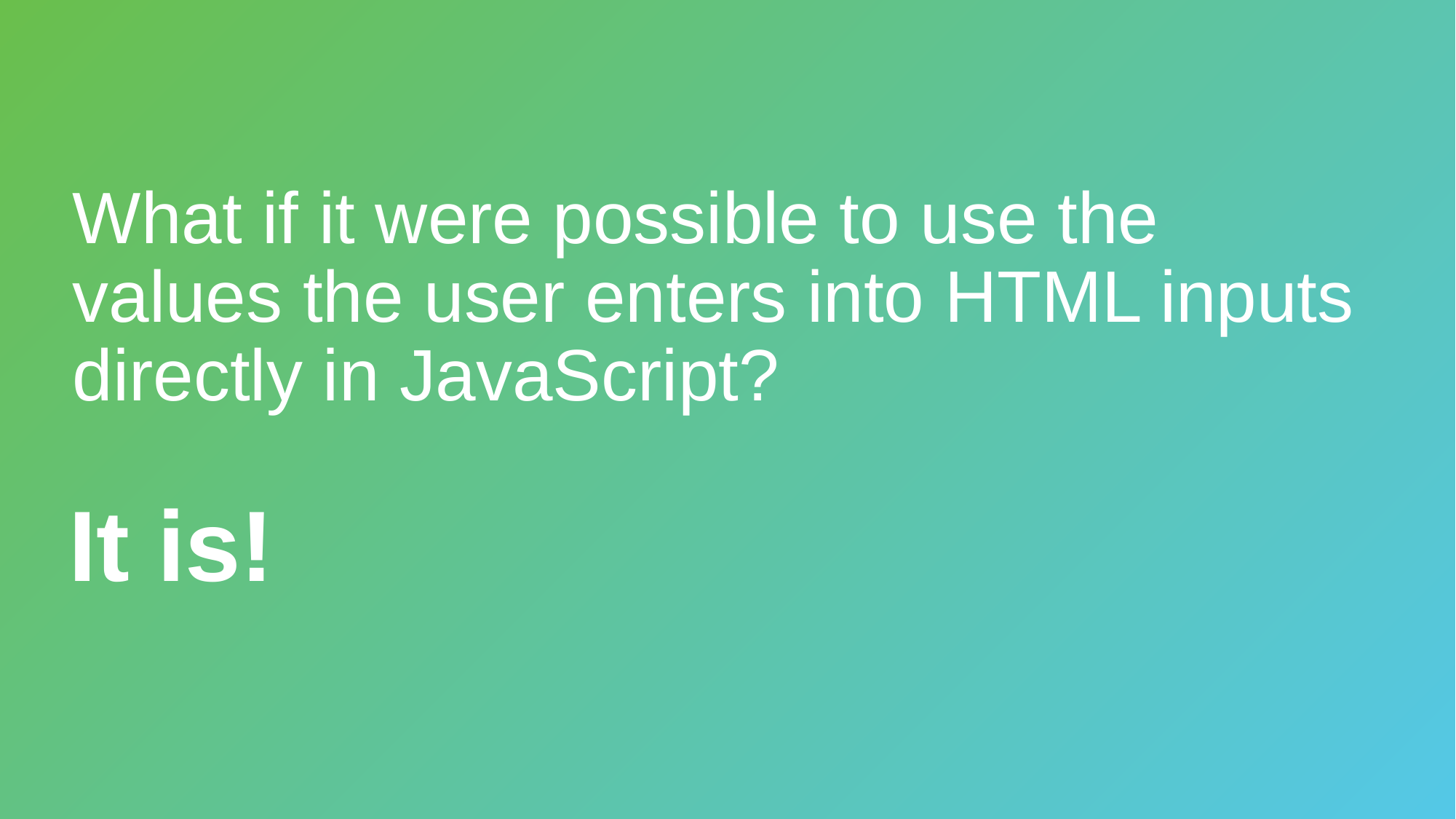

# What if it were possible to use the values the user enters into HTML inputs directly in JavaScript?
It is!